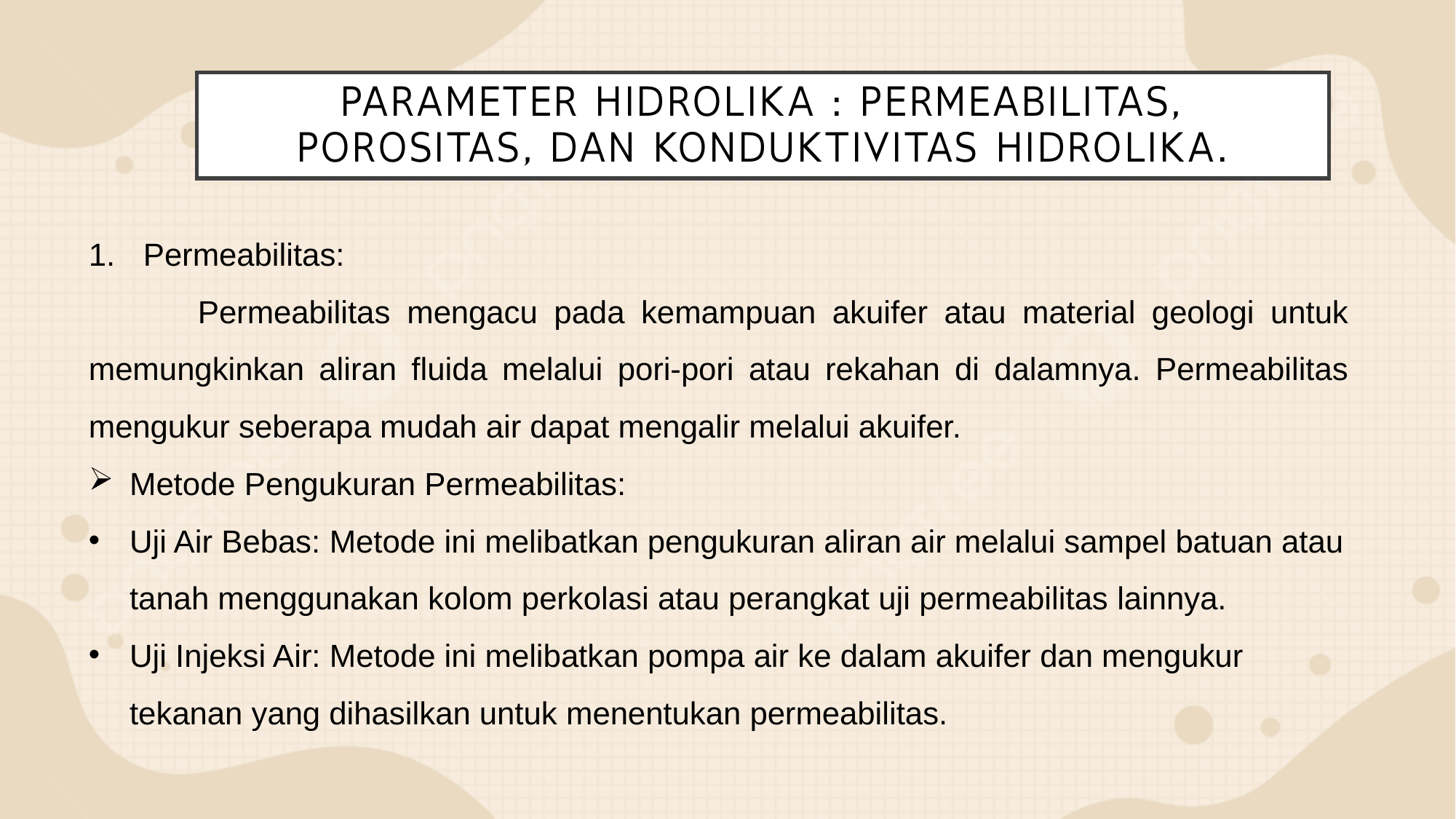

# Parameter Hidrolika : Permeabilitas, Porositas, Dan Konduktivitas Hidrolika.
Permeabilitas:
	Permeabilitas mengacu pada kemampuan akuifer atau material geologi untuk memungkinkan aliran fluida melalui pori-pori atau rekahan di dalamnya. Permeabilitas mengukur seberapa mudah air dapat mengalir melalui akuifer.
Metode Pengukuran Permeabilitas:
Uji Air Bebas: Metode ini melibatkan pengukuran aliran air melalui sampel batuan atau tanah menggunakan kolom perkolasi atau perangkat uji permeabilitas lainnya.
Uji Injeksi Air: Metode ini melibatkan pompa air ke dalam akuifer dan mengukur tekanan yang dihasilkan untuk menentukan permeabilitas.